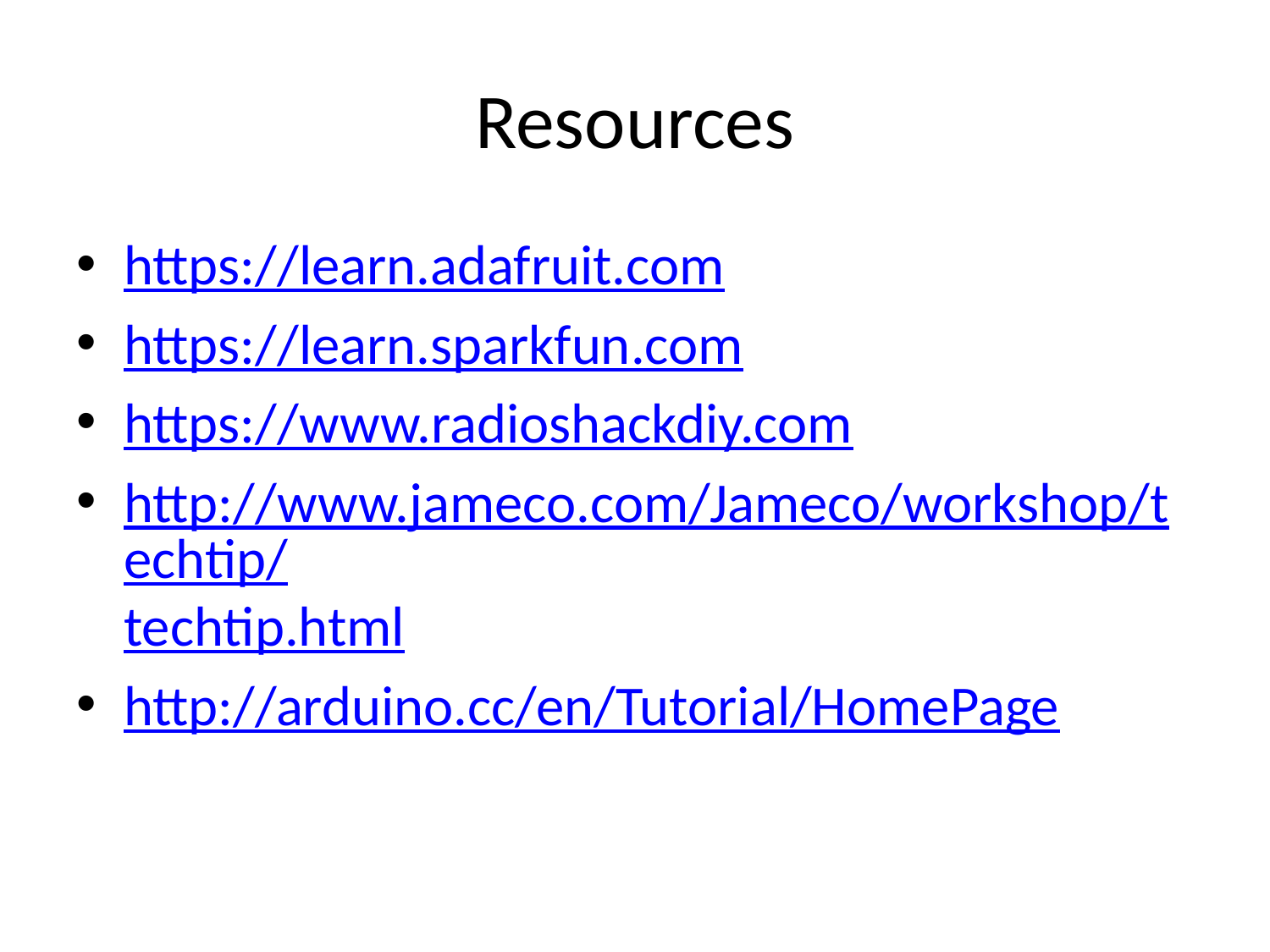

# Resources
https://learn.adafruit.com
https://learn.sparkfun.com
https://www.radioshackdiy.com
http://www.jameco.com/Jameco/workshop/techtip/techtip.html
http://arduino.cc/en/Tutorial/HomePage